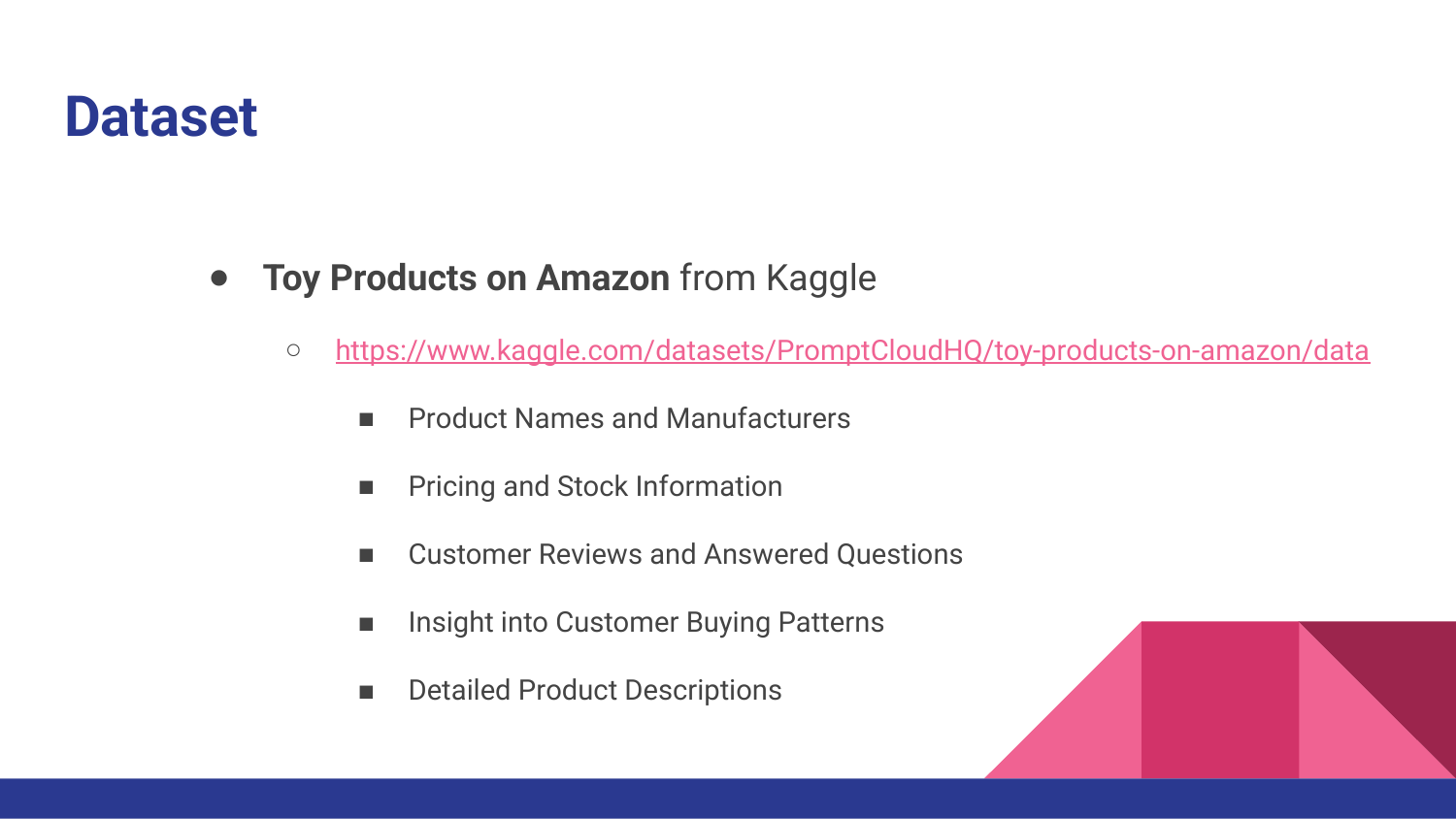

# Dataset
Toy Products on Amazon from Kaggle
https://www.kaggle.com/datasets/PromptCloudHQ/toy-products-on-amazon/data
Product Names and Manufacturers
Pricing and Stock Information
Customer Reviews and Answered Questions
Insight into Customer Buying Patterns
Detailed Product Descriptions